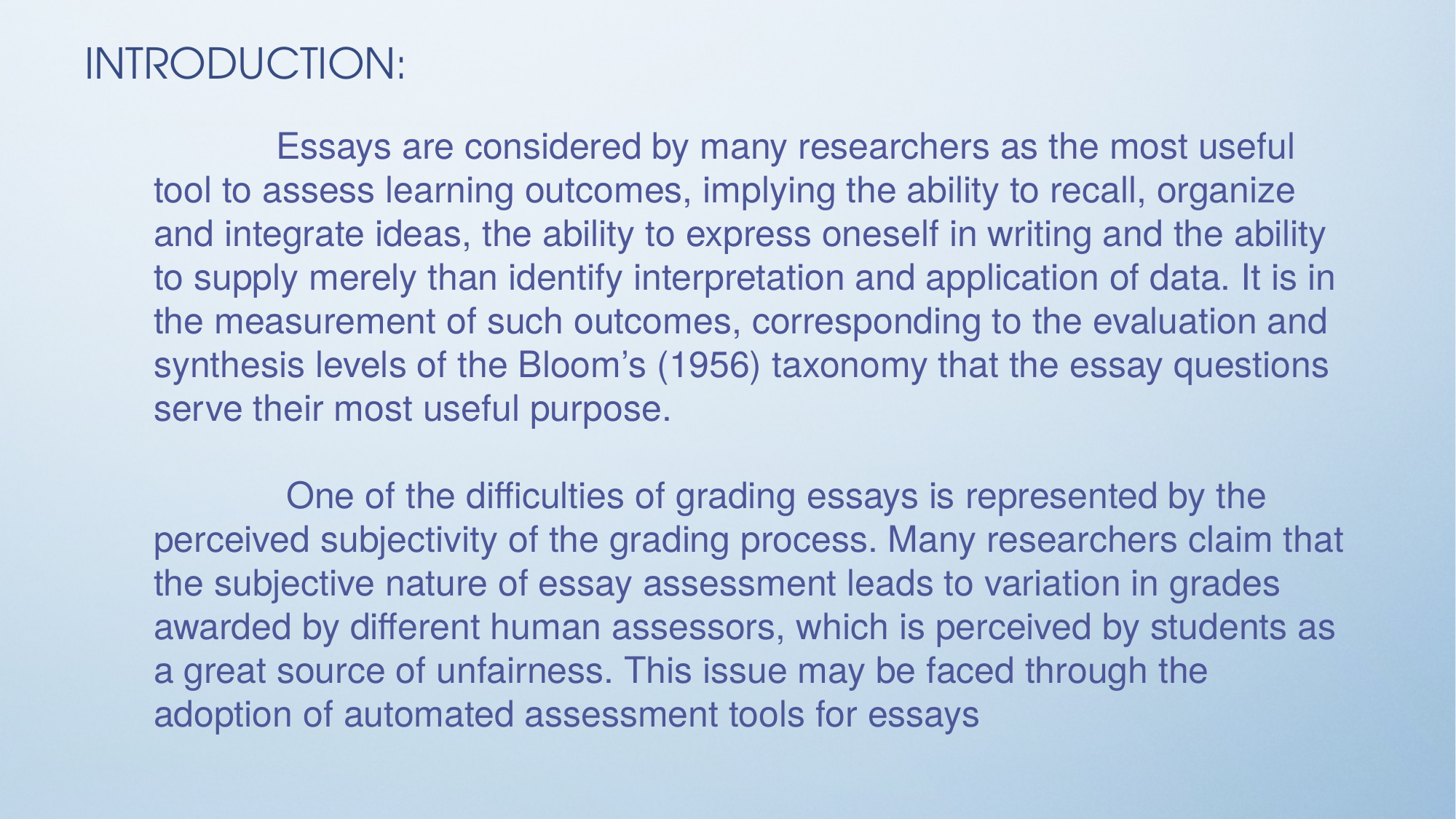

INTRODUCTION:
            Essays are considered by many researchers as the most useful tool to assess learning outcomes, implying the ability to recall, organize and integrate ideas, the ability to express oneself in writing and the ability to supply merely than identify interpretation and application of data. It is in the measurement of such outcomes, corresponding to the evaluation and synthesis levels of the Bloom’s (1956) taxonomy that the essay questions serve their most useful purpose.

             One of the difficulties of grading essays is represented by the perceived subjectivity of the grading process. Many researchers claim that the subjective nature of essay assessment leads to variation in grades awarded by different human assessors, which is perceived by students as a great source of unfairness. This issue may be faced through the adoption of automated assessment tools for essays